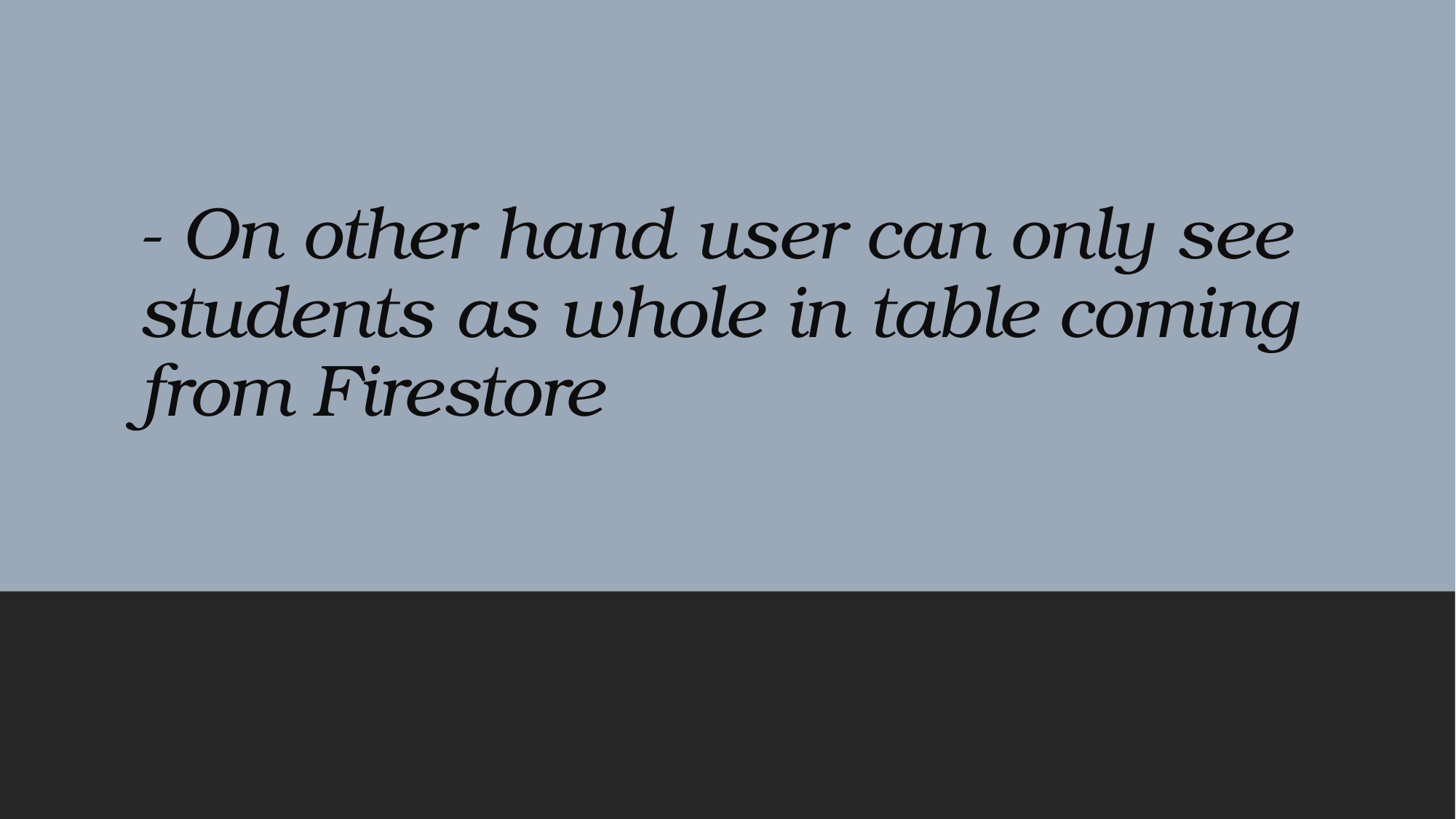

# - On other hand user can only see students as whole in table coming from Firestore